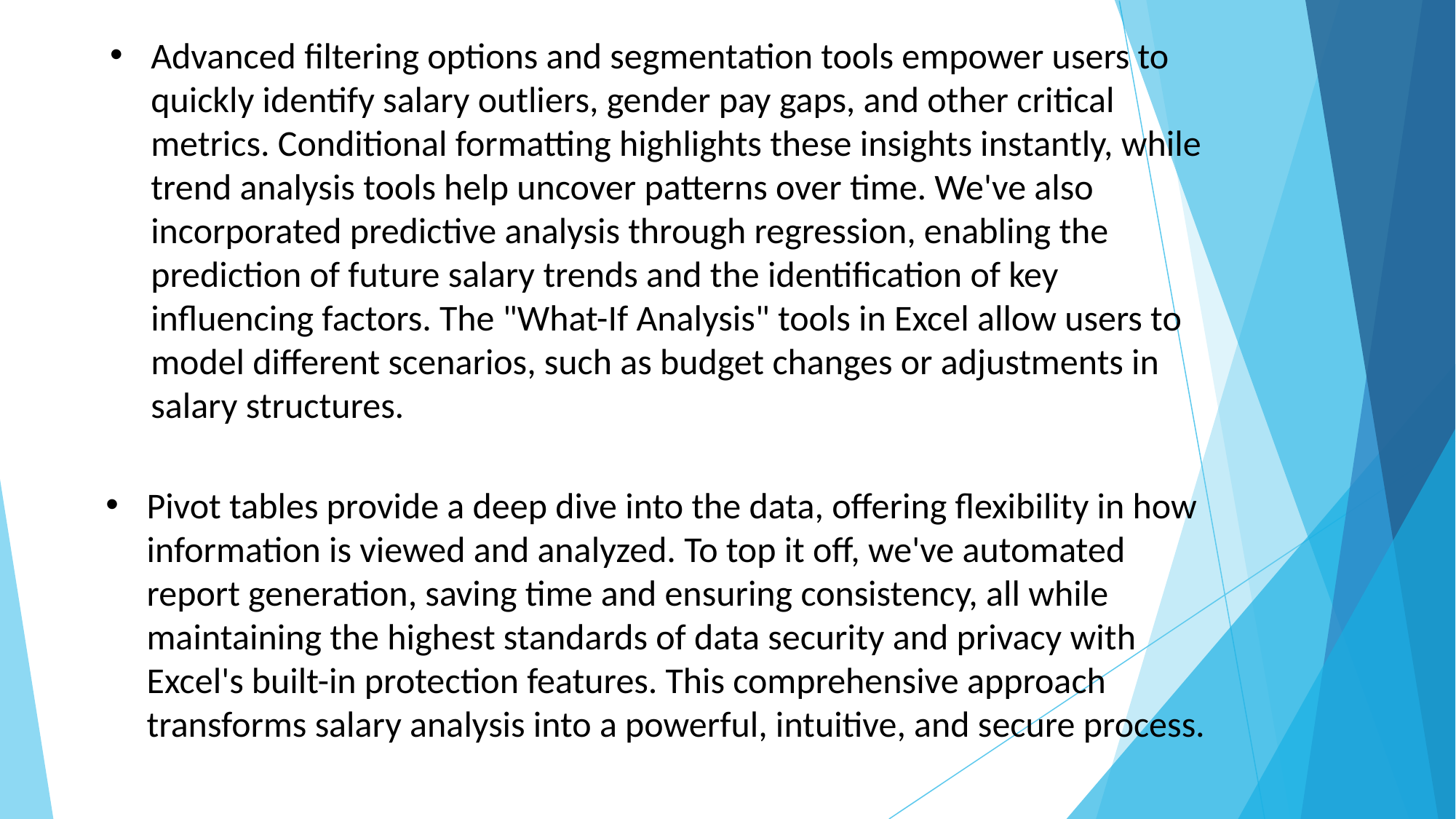

# Advanced filtering options and segmentation tools empower users to quickly identify salary outliers, gender pay gaps, and other critical metrics. Conditional formatting highlights these insights instantly, while trend analysis tools help uncover patterns over time. We've also incorporated predictive analysis through regression, enabling the prediction of future salary trends and the identification of key influencing factors. The "What-If Analysis" tools in Excel allow users to model different scenarios, such as budget changes or adjustments in salary structures.
Pivot tables provide a deep dive into the data, offering flexibility in how information is viewed and analyzed. To top it off, we've automated report generation, saving time and ensuring consistency, all while maintaining the highest standards of data security and privacy with Excel's built-in protection features. This comprehensive approach transforms salary analysis into a powerful, intuitive, and secure process.